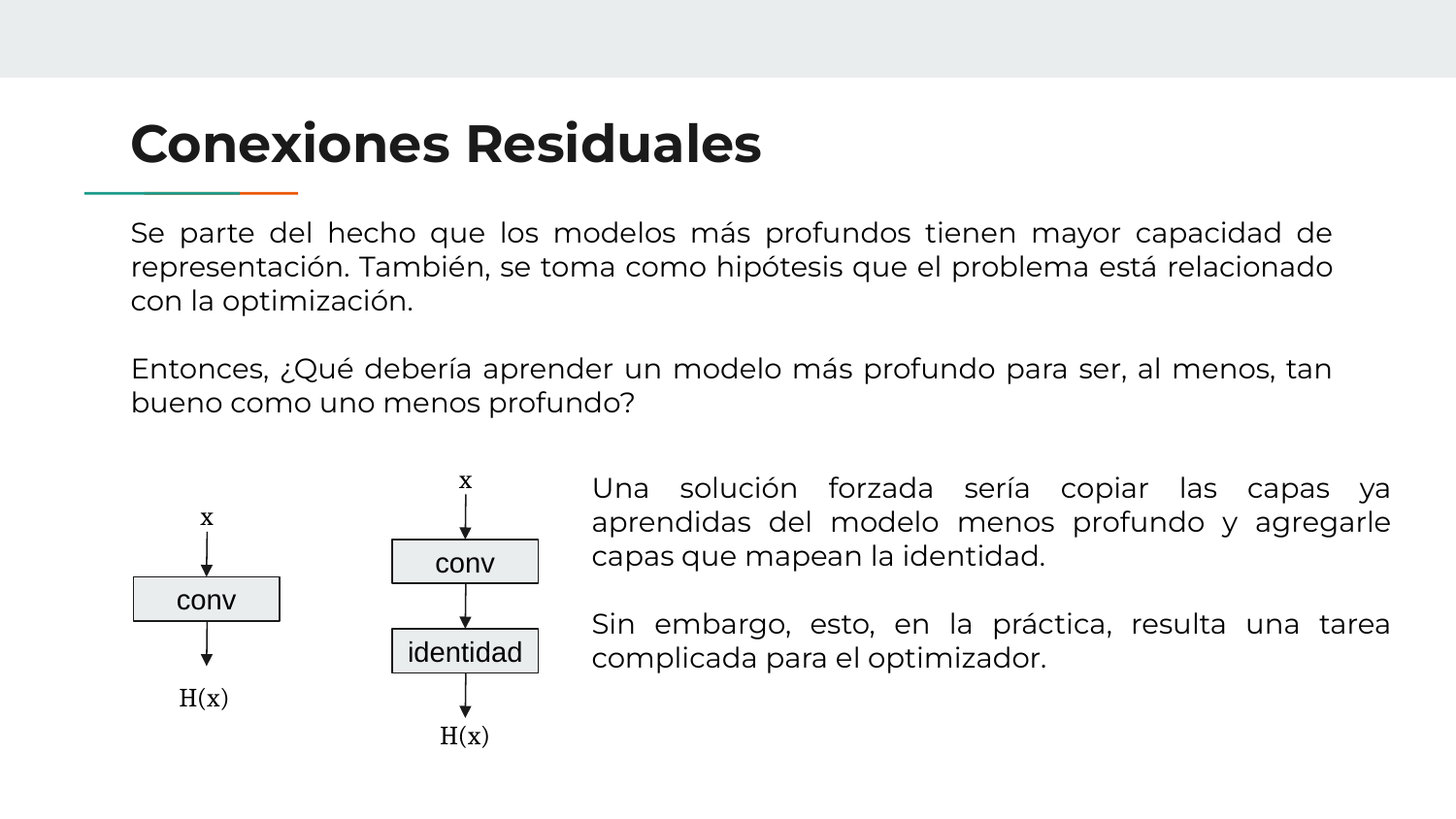

# Conexiones Residuales

Se parte del hecho que los modelos más profundos tienen mayor capacidad de representación. También, se toma como hipótesis que el problema está relacionado con la optimización.

Entonces, ¿Qué debería aprender un modelo más profundo para ser, al menos, tan bueno como uno menos profundo?
x
Una solución forzada sería copiar las capas ya aprendidas del modelo menos profundo y agregarle capas que mapean la identidad.

Sin embargo, esto, en la práctica, resulta una tarea complicada para el optimizador.
x
conv
conv
identidad
H(x)
H(x)